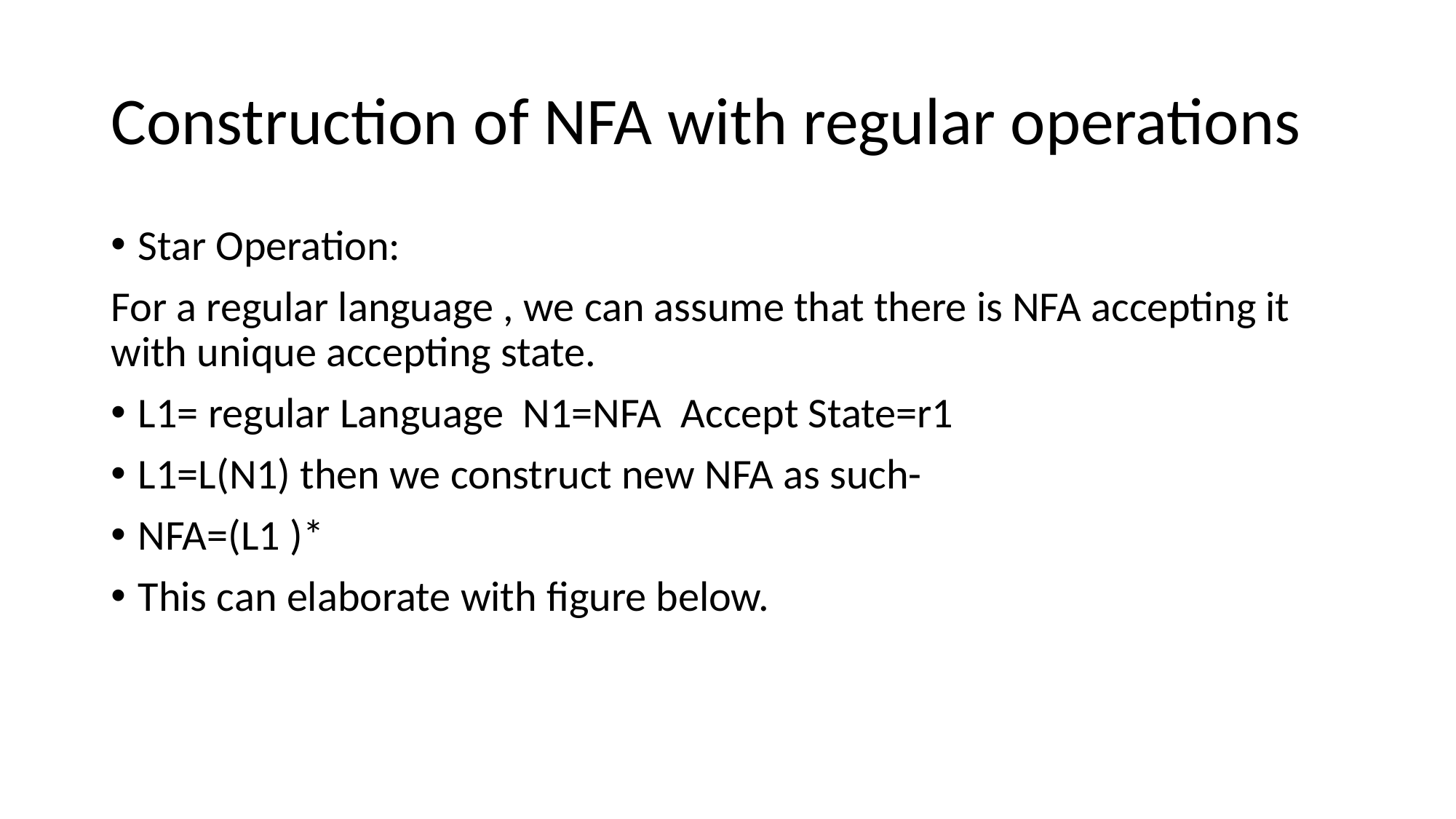

# Construction of NFA with regular operations
Star Operation:
For a regular language , we can assume that there is NFA accepting it with unique accepting state.
L1= regular Language  N1=NFA  Accept State=r1
L1=L(N1) then we construct new NFA as such-
NFA=(L1 )*
This can elaborate with figure below.